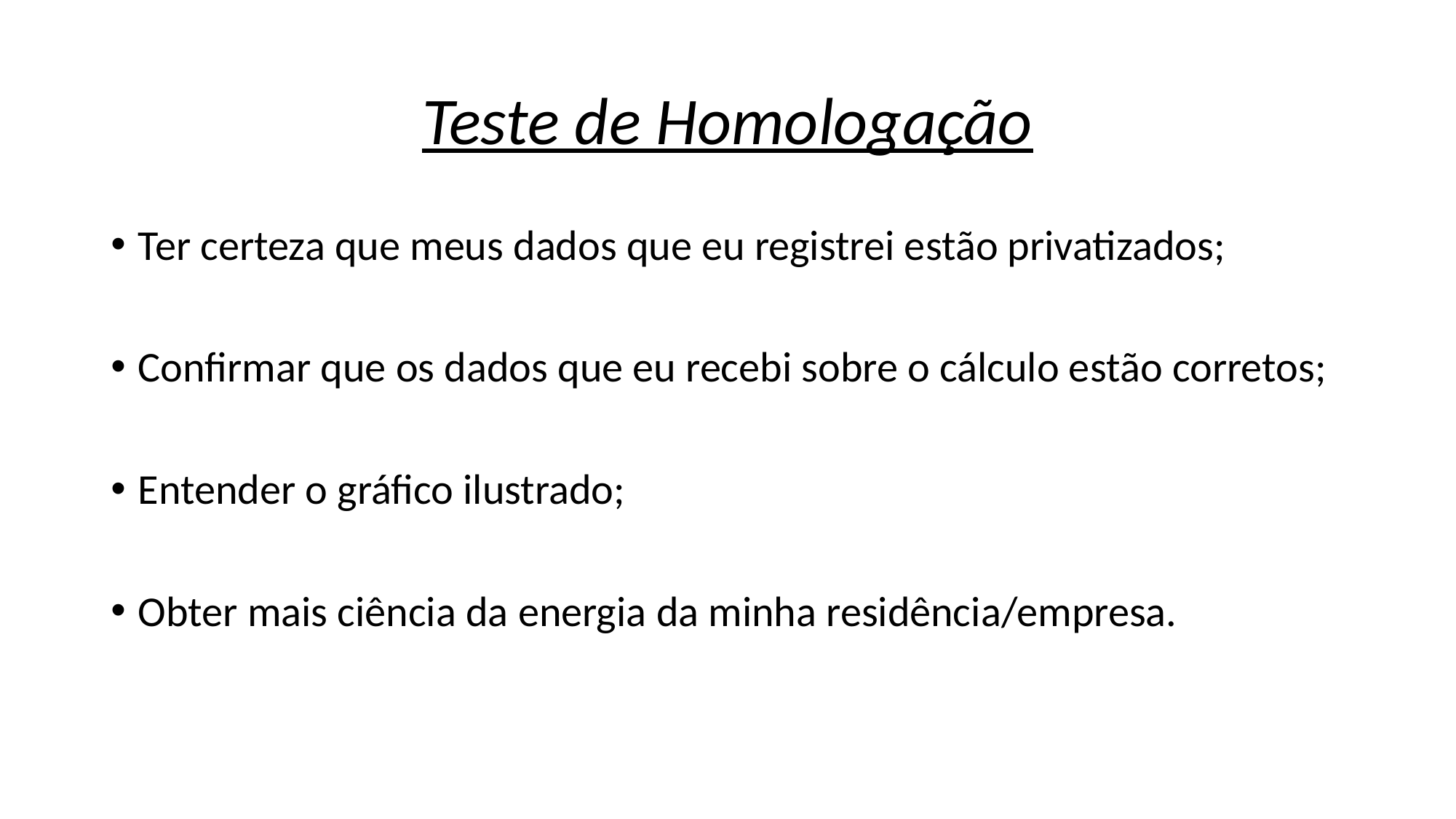

# Teste de Homologação
Ter certeza que meus dados que eu registrei estão privatizados;

Confirmar que os dados que eu recebi sobre o cálculo estão corretos;

Entender o gráfico ilustrado;

Obter mais ciência da energia da minha residência/empresa.